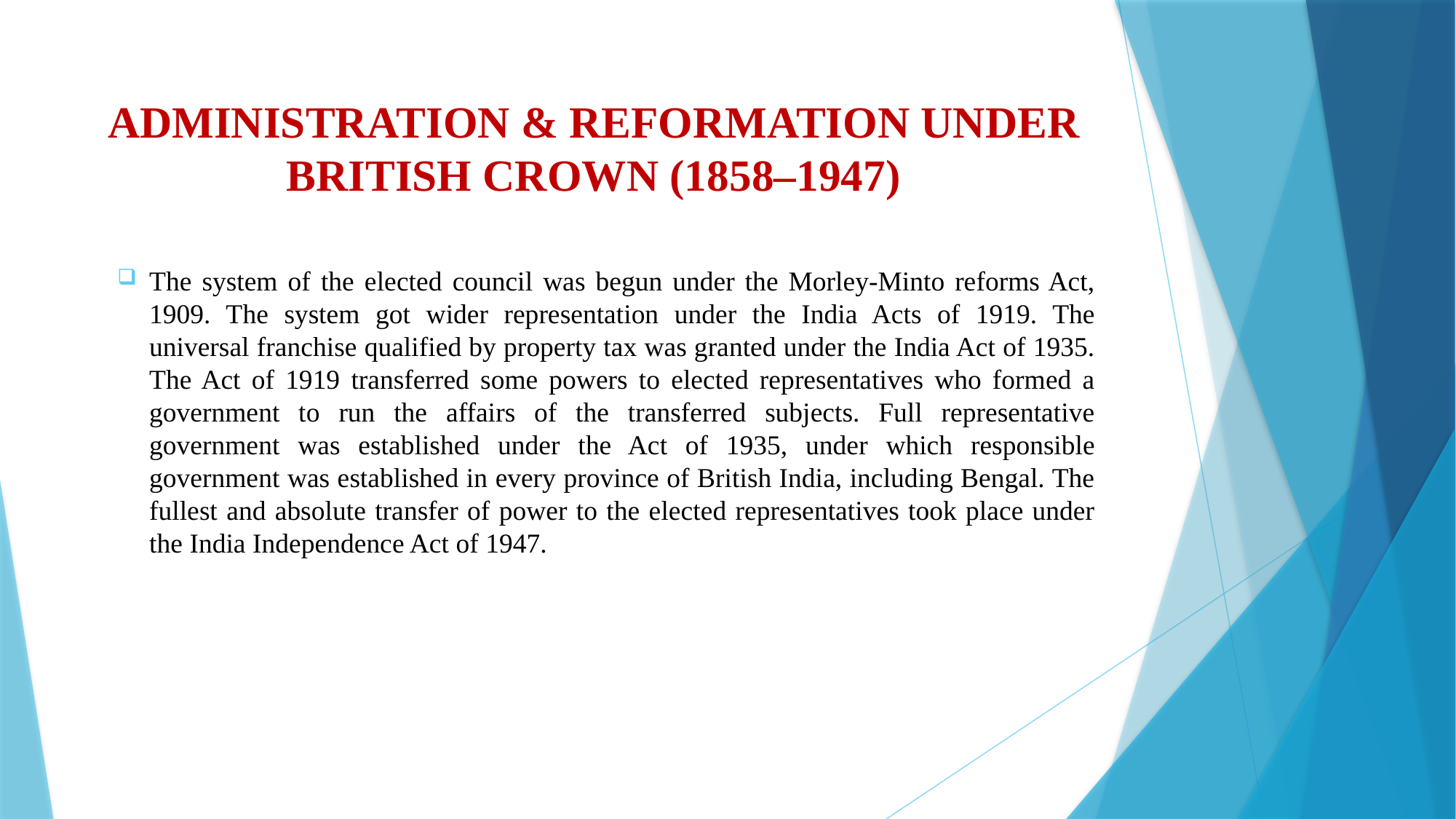

# ADMINISTRATION & REFORMATION UNDER BRITISH CROWN (1858–1947)
The system of the elected council was begun under the Morley-Minto reforms Act, 1909. The system got wider representation under the India Acts of 1919. The universal franchise qualified by property tax was granted under the India Act of 1935. The Act of 1919 transferred some powers to elected representatives who formed a government to run the affairs of the transferred subjects. Full representative government was established under the Act of 1935, under which responsible government was established in every province of British India, including Bengal. The fullest and absolute transfer of power to the elected representatives took place under the India Independence Act of 1947.